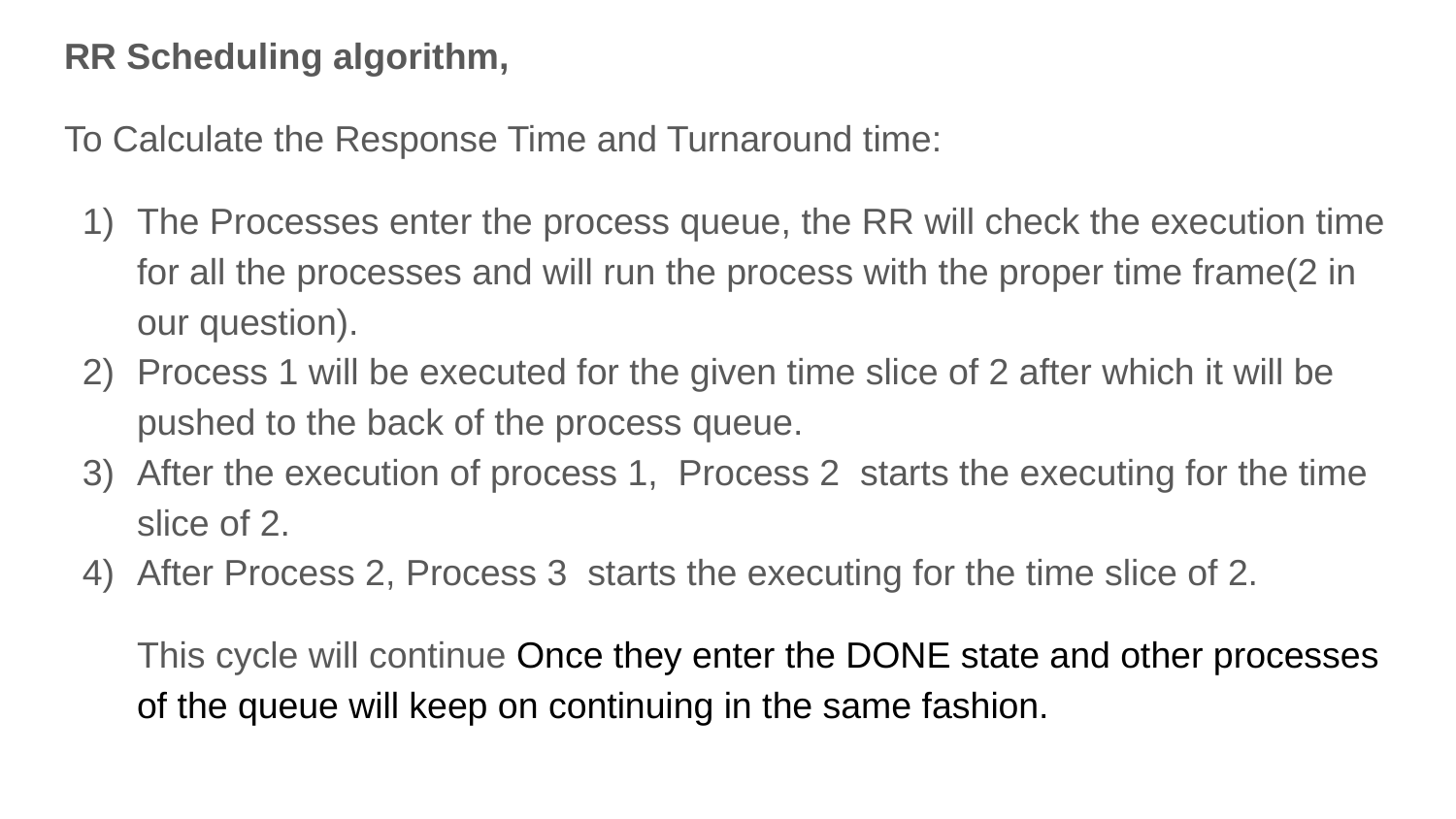

RR Scheduling algorithm,
To Calculate the Response Time and Turnaround time:
The Processes enter the process queue, the RR will check the execution time for all the processes and will run the process with the proper time frame(2 in our question).
Process 1 will be executed for the given time slice of 2 after which it will be pushed to the back of the process queue.
After the execution of process 1,  Process 2  starts the executing for the time slice of 2.
After Process 2, Process 3  starts the executing for the time slice of 2.
This cycle will continue Once they enter the DONE state and other processes of the queue will keep on continuing in the same fashion.